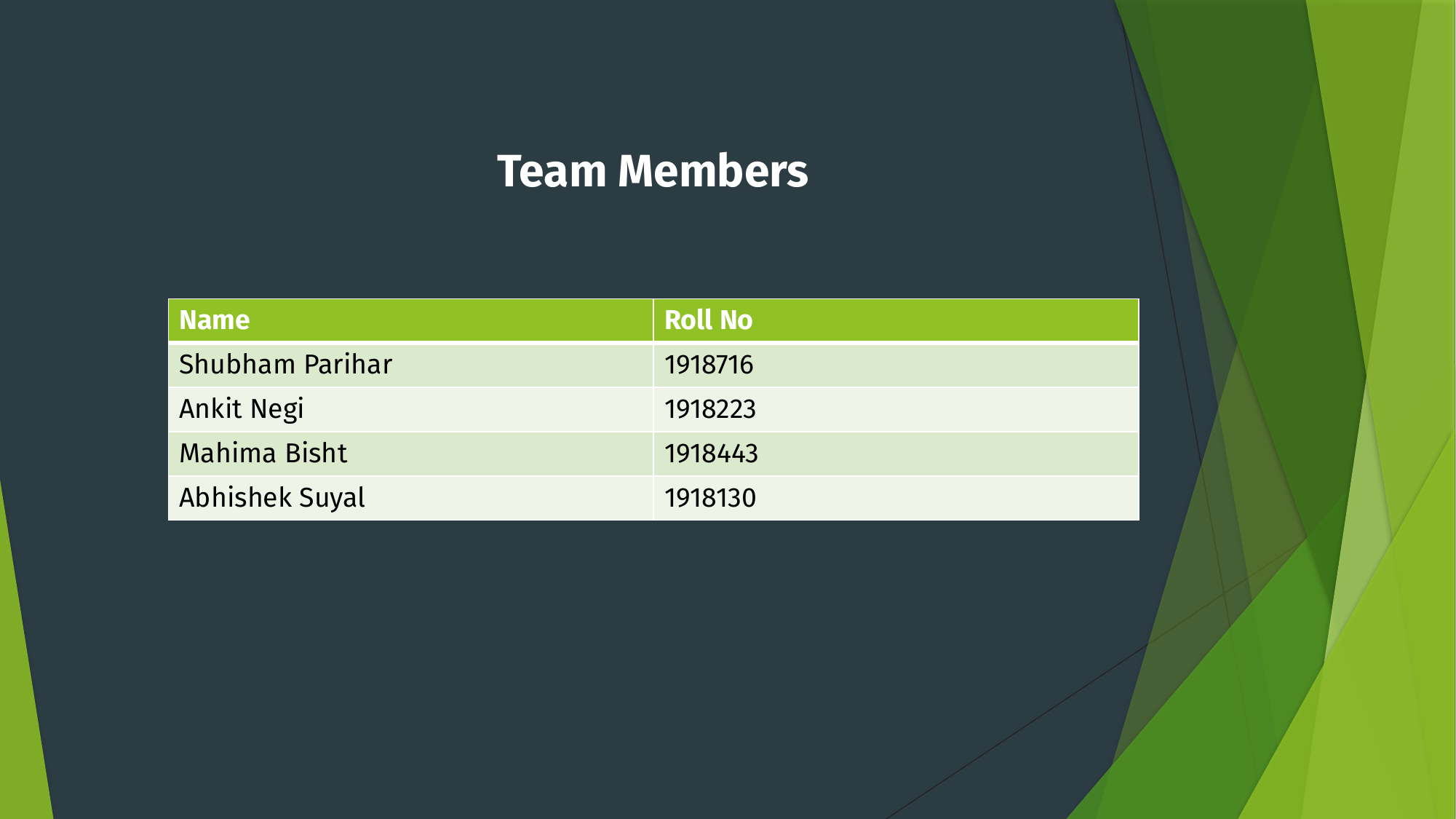

Team Members
| Name | Roll No |
| --- | --- |
| Shubham Parihar | 1918716 |
| Ankit Negi | 1918223 |
| Mahima Bisht | 1918443 |
| Abhishek Suyal | 1918130 |